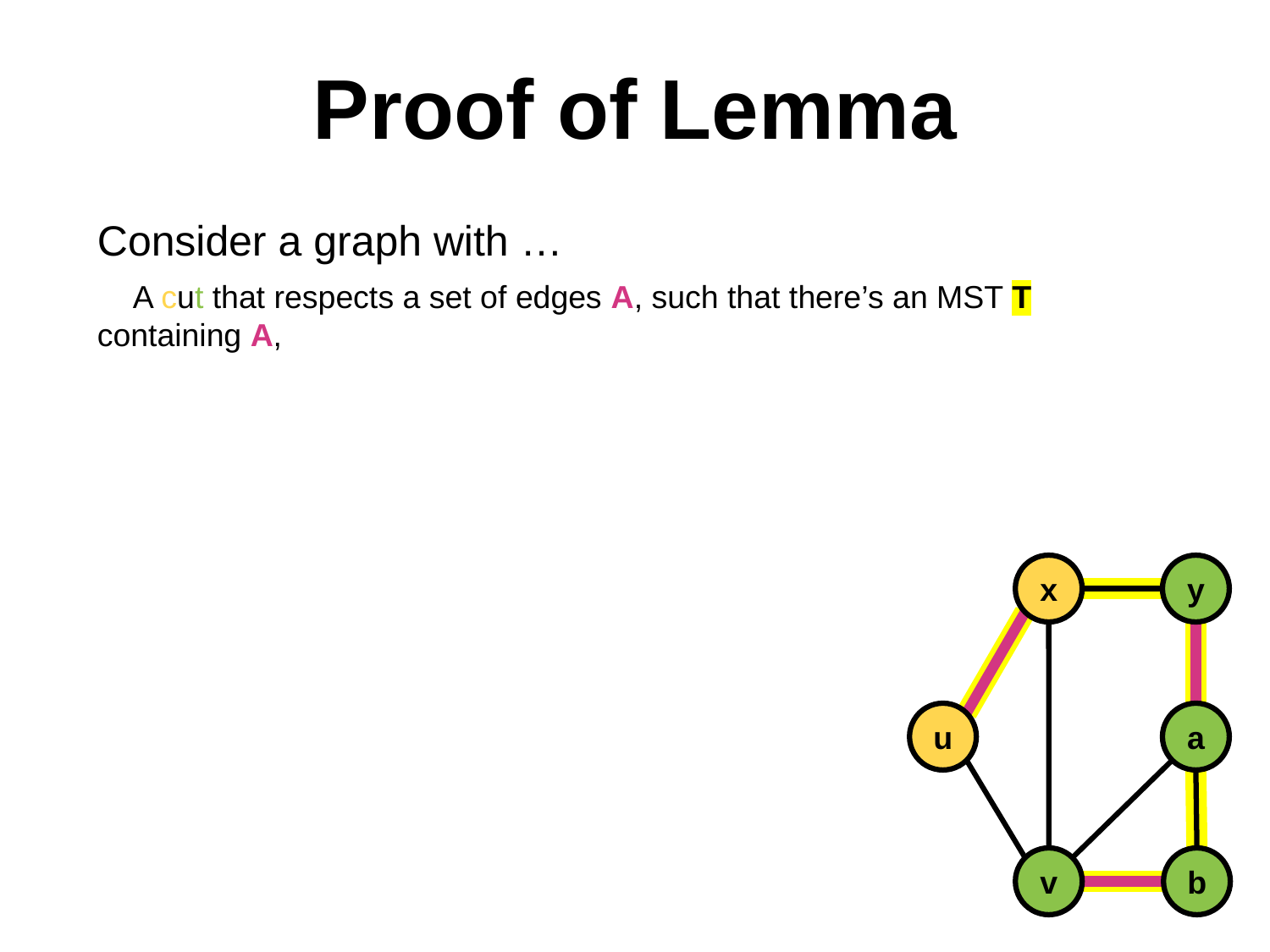

Proof of Lemma
Consider a graph with …

    A cut that respects a set of edges A, such that there’s an MST T containing A,
x
y
u
a
v
b